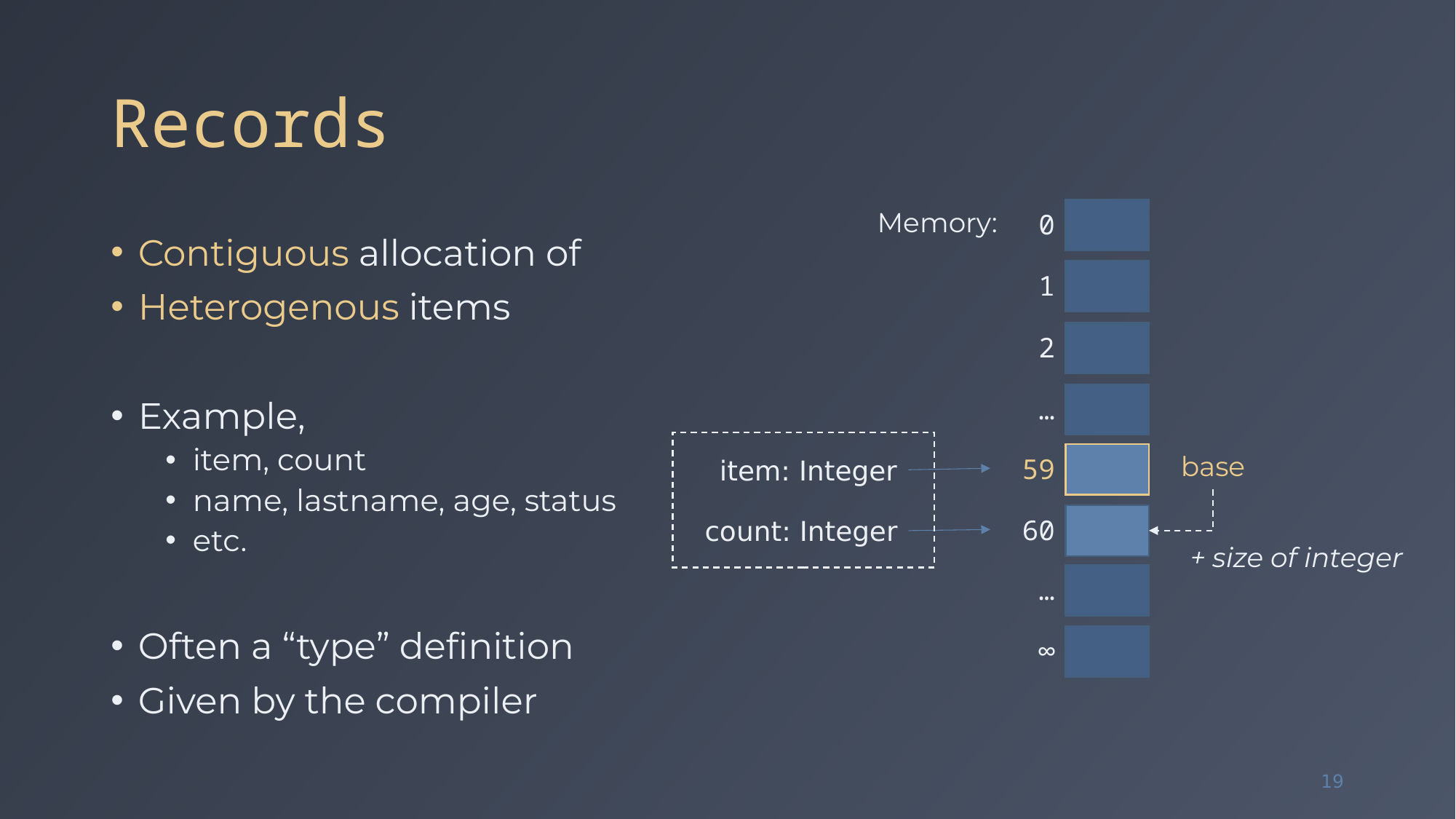

# Records

Memory:
0
Contiguous allocation of
Heterogenous items

Example,
item, count
name, lastname, age, status
etc.

Often a “type” definition
Given by the compiler

1

2

…

base
59
item: Integer

60
count: Integer
+ size of integer

…

∞
19